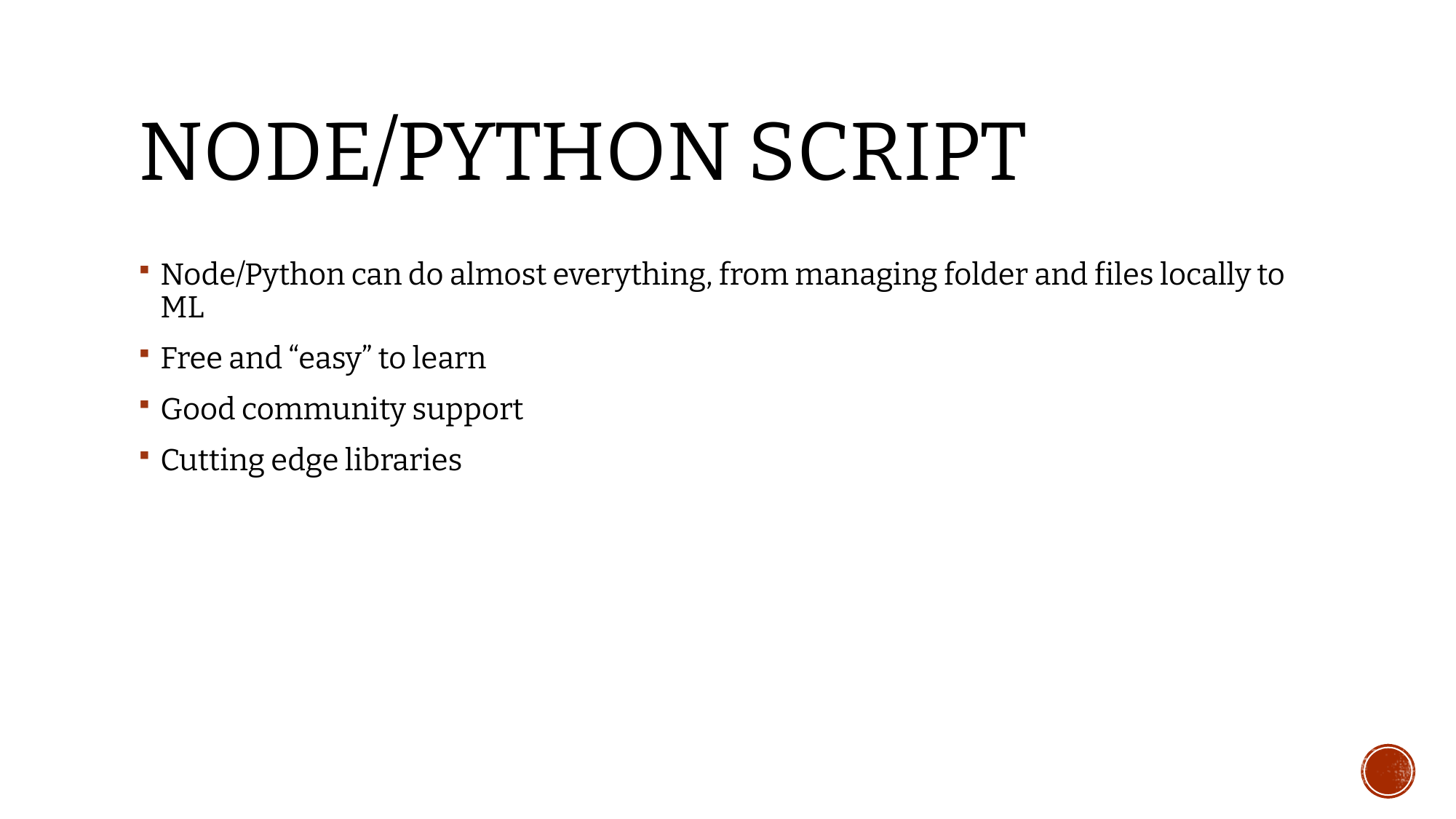

# Node/Python script
Node/Python can do almost everything, from managing folder and files locally to ML
Free and “easy” to learn
Good community support
Cutting edge libraries